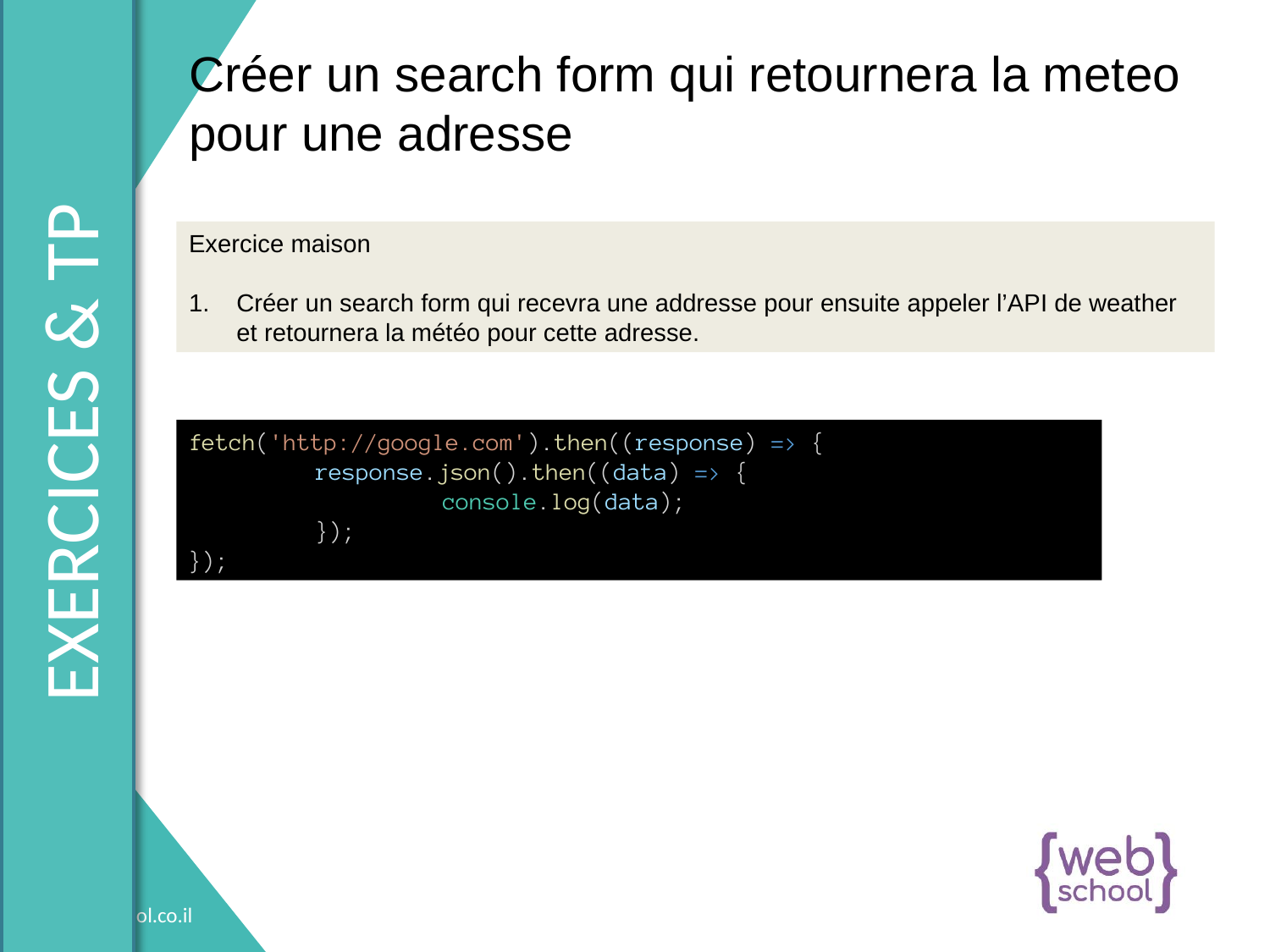

Créer un search form qui retournera la meteo pour une adresse
Exercice maison

Créer un search form qui recevra une addresse pour ensuite appeler l’API de weather et retournera la météo pour cette adresse.
fetch('http://google.com').then((response) => {
	response.json().then((data) => {
		console.log(data);
	});
});